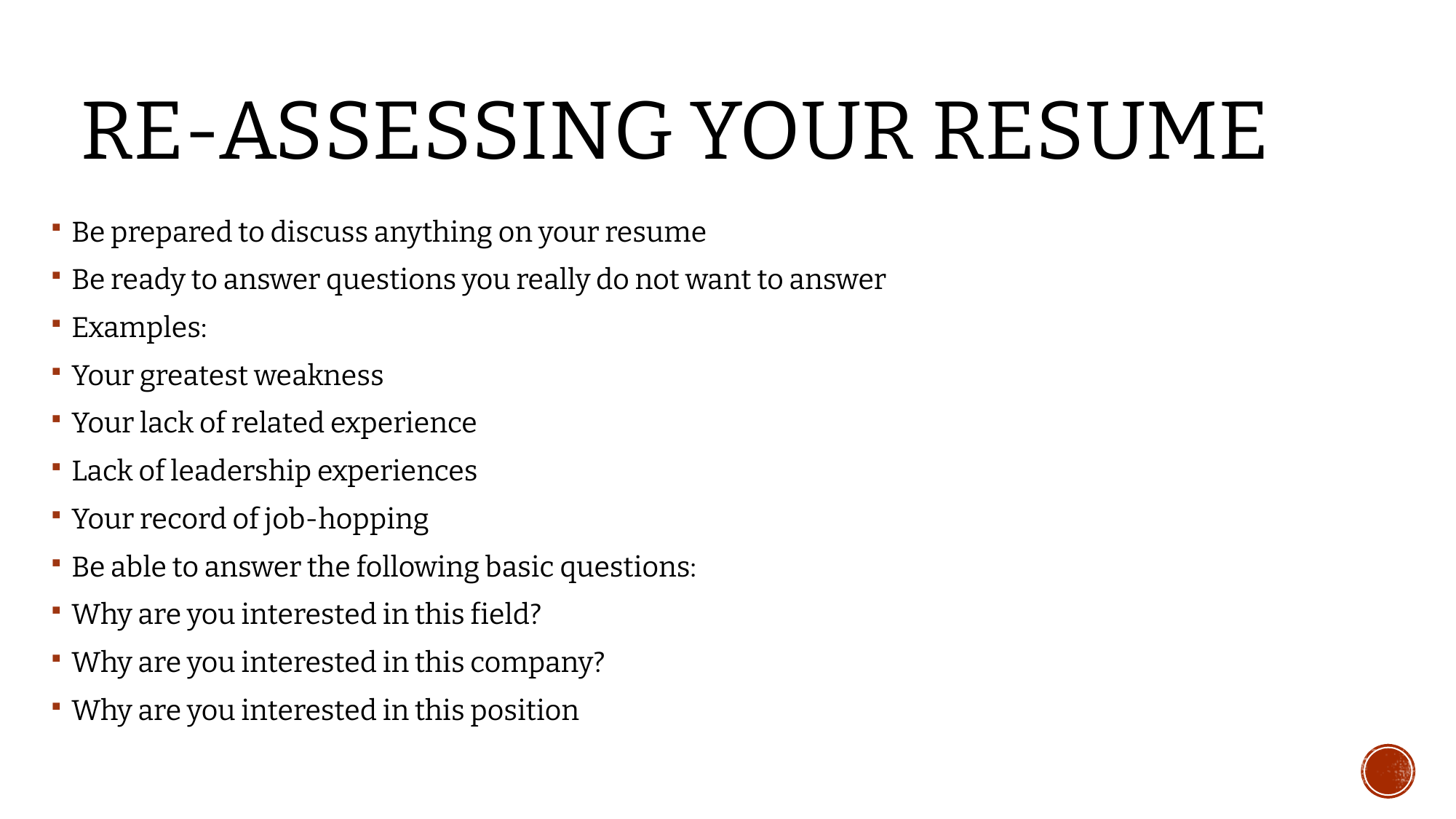

# Re-assessing your resume
Be prepared to discuss anything on your resume
Be ready to answer questions you really do not want to answer
Examples:
Your greatest weakness
Your lack of related experience
Lack of leadership experiences
Your record of job-hopping
Be able to answer the following basic questions:
Why are you interested in this field?
Why are you interested in this company?
Why are you interested in this position